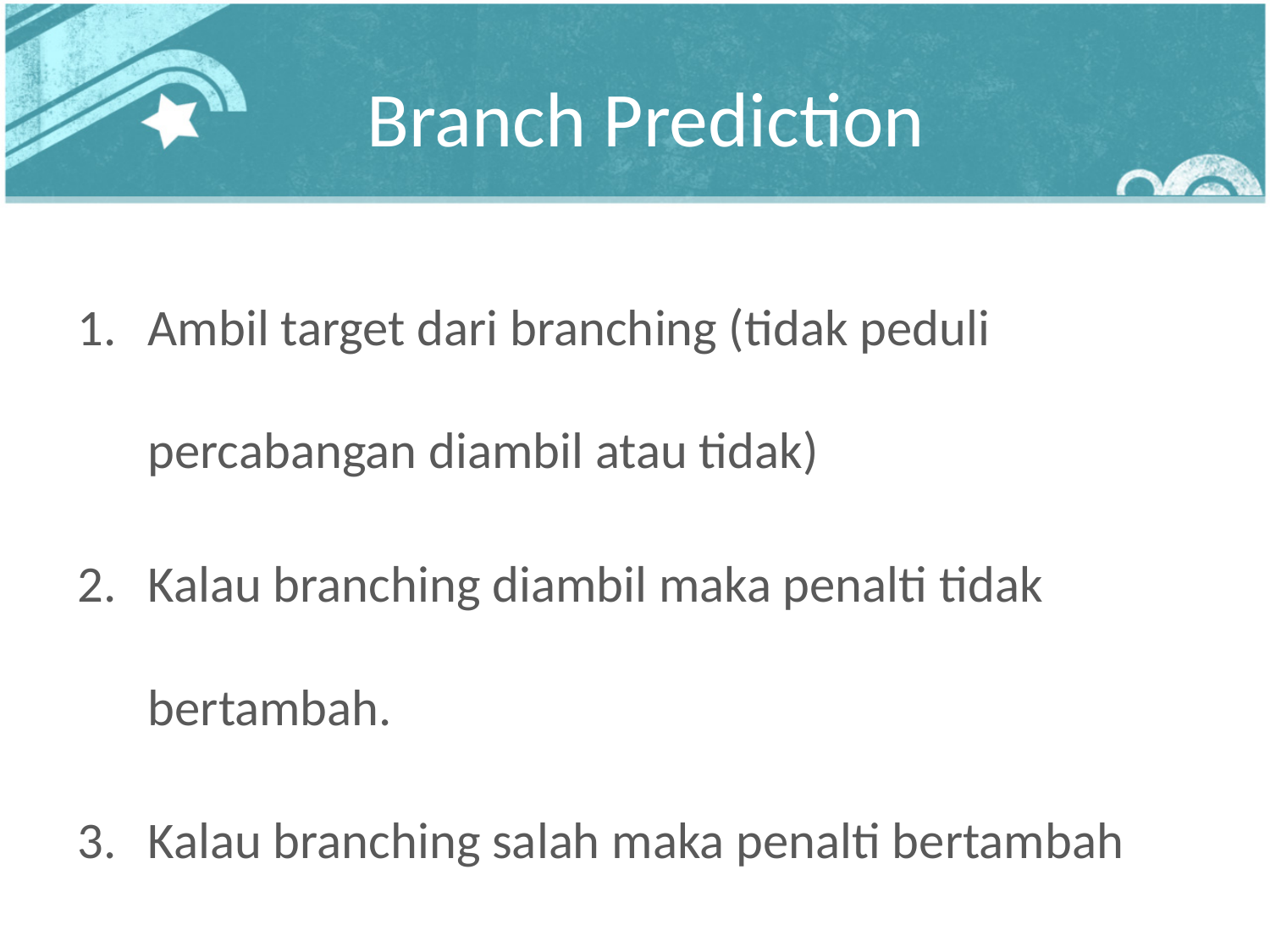

# Branch Prediction
Ambil target dari branching (tidak peduli percabangan diambil atau tidak)
Kalau branching diambil maka penalti tidak bertambah.
Kalau branching salah maka penalti bertambah